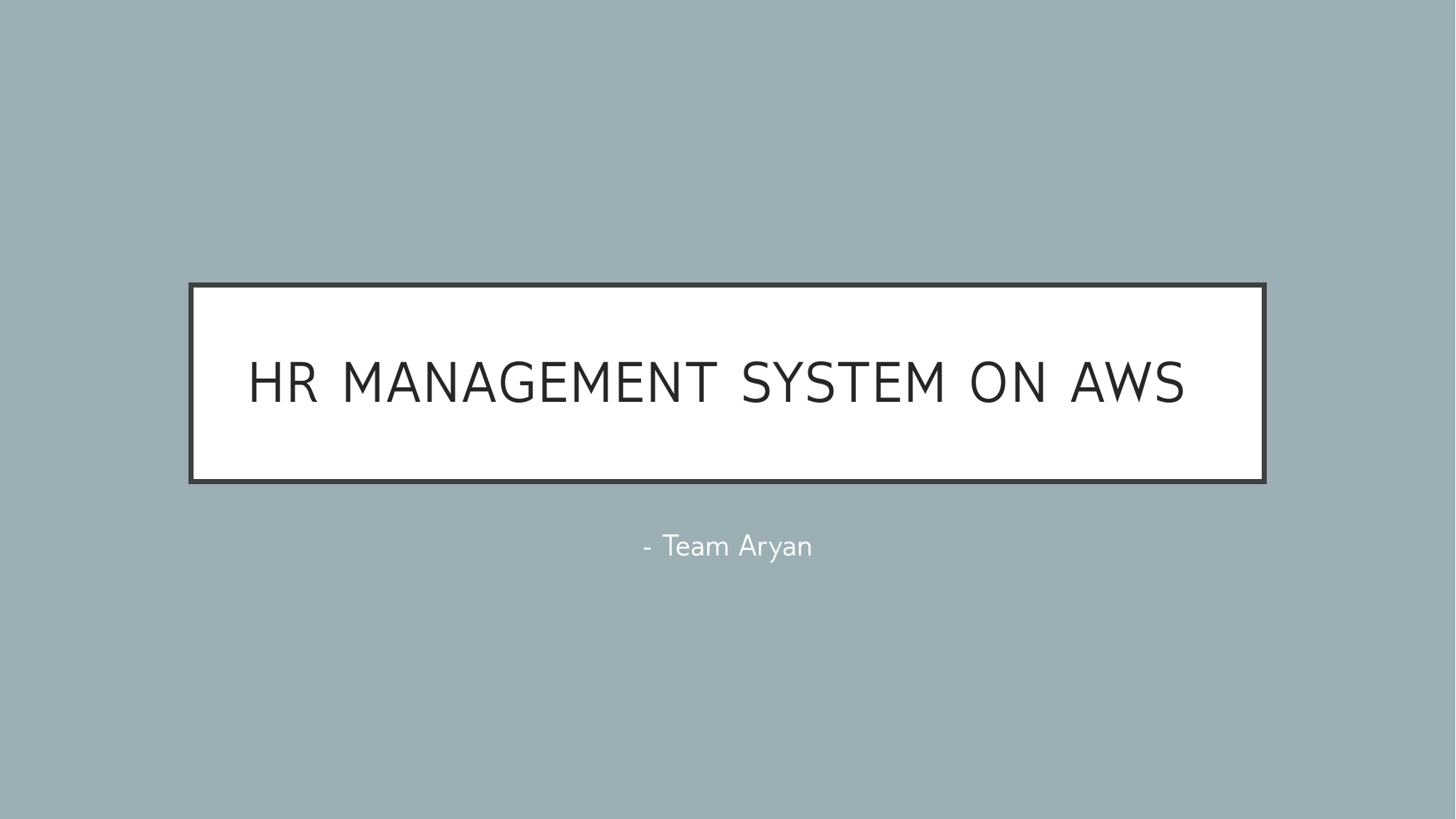

# HR management system on aws
- Team Aryan